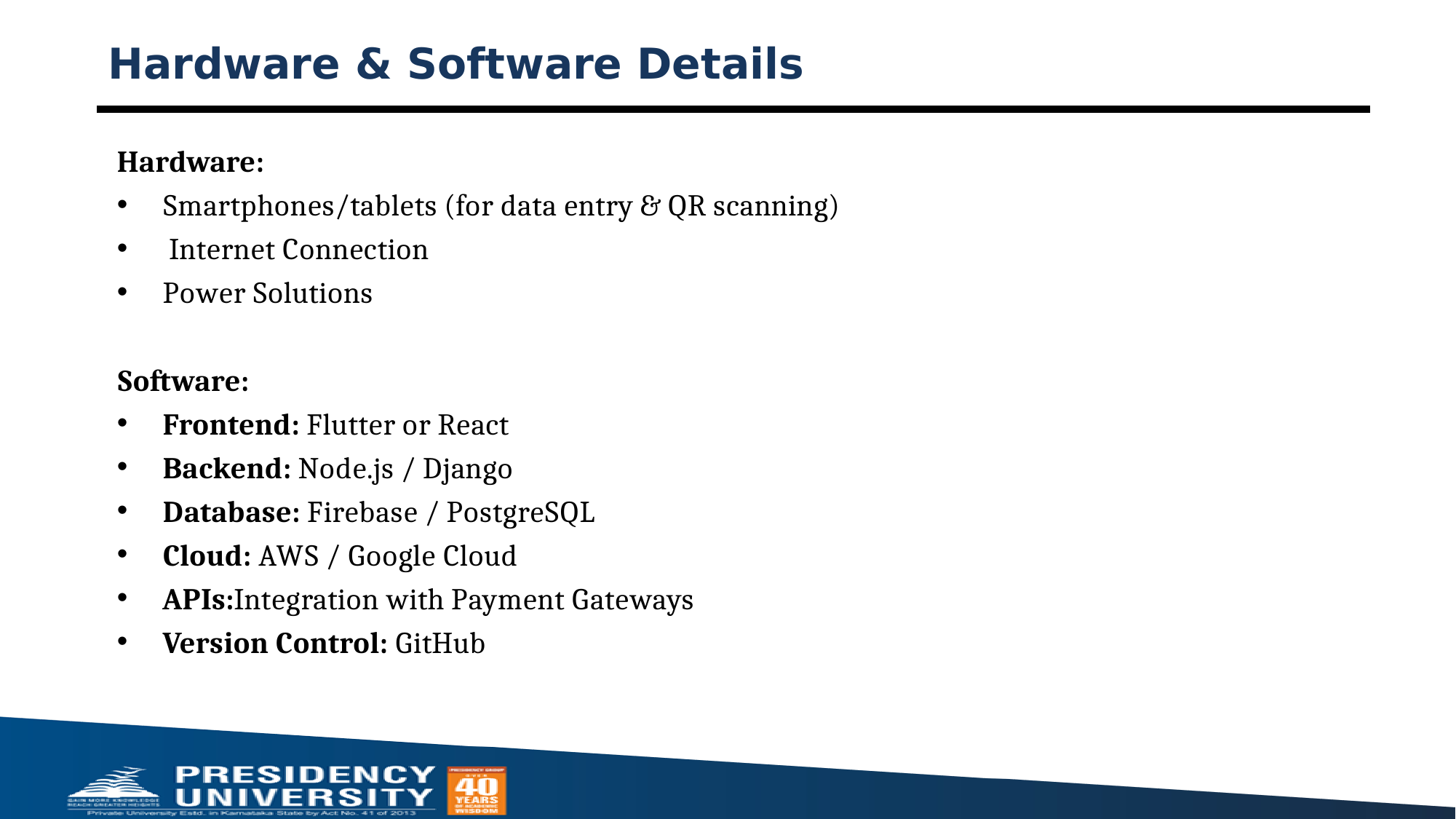

# Hardware & Software Details
Hardware:
Smartphones/tablets (for data entry & QR scanning)
 Internet Connection
Power Solutions

Software:
Frontend: Flutter or React
Backend: Node.js / Django
Database: Firebase / PostgreSQL
Cloud: AWS / Google Cloud
APIs:Integration with Payment Gateways
Version Control: GitHub